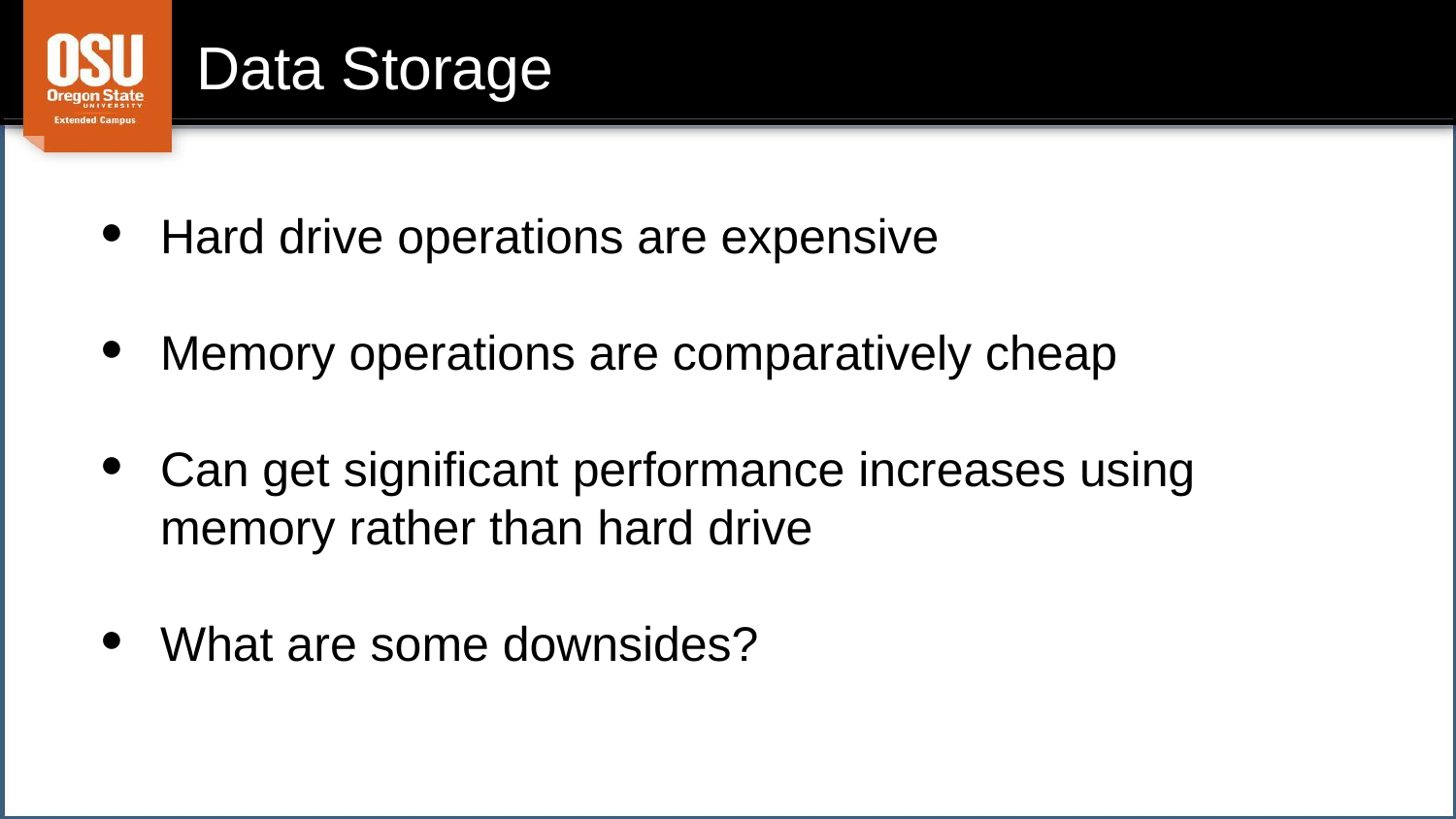

# Data Storage
Hard drive operations are expensive
Memory operations are comparatively cheap
Can get significant performance increases using memory rather than hard drive
What are some downsides?